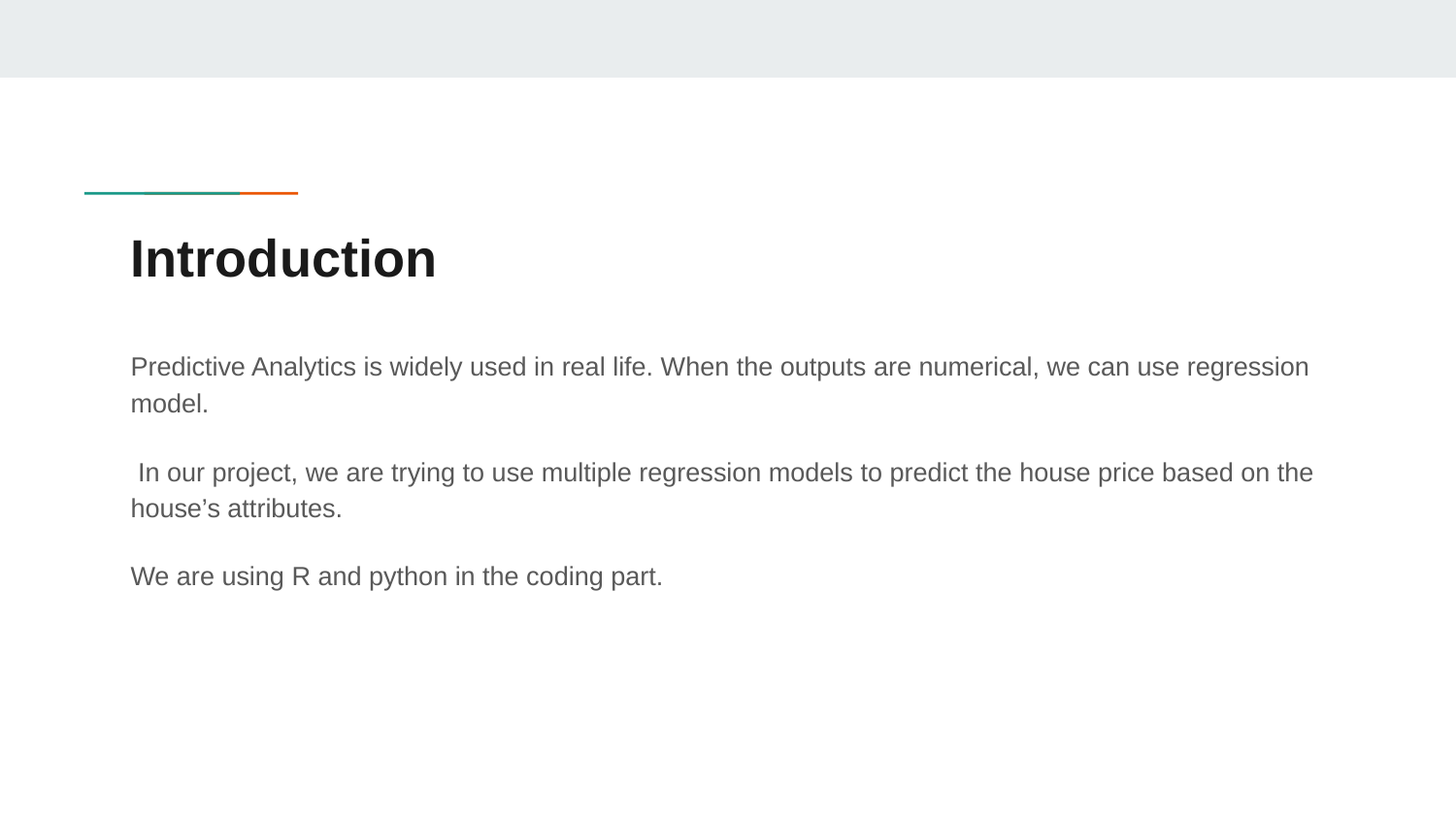

# Introduction
Predictive Analytics is widely used in real life. When the outputs are numerical, we can use regression model.
 In our project, we are trying to use multiple regression models to predict the house price based on the house’s attributes.
We are using R and python in the coding part.